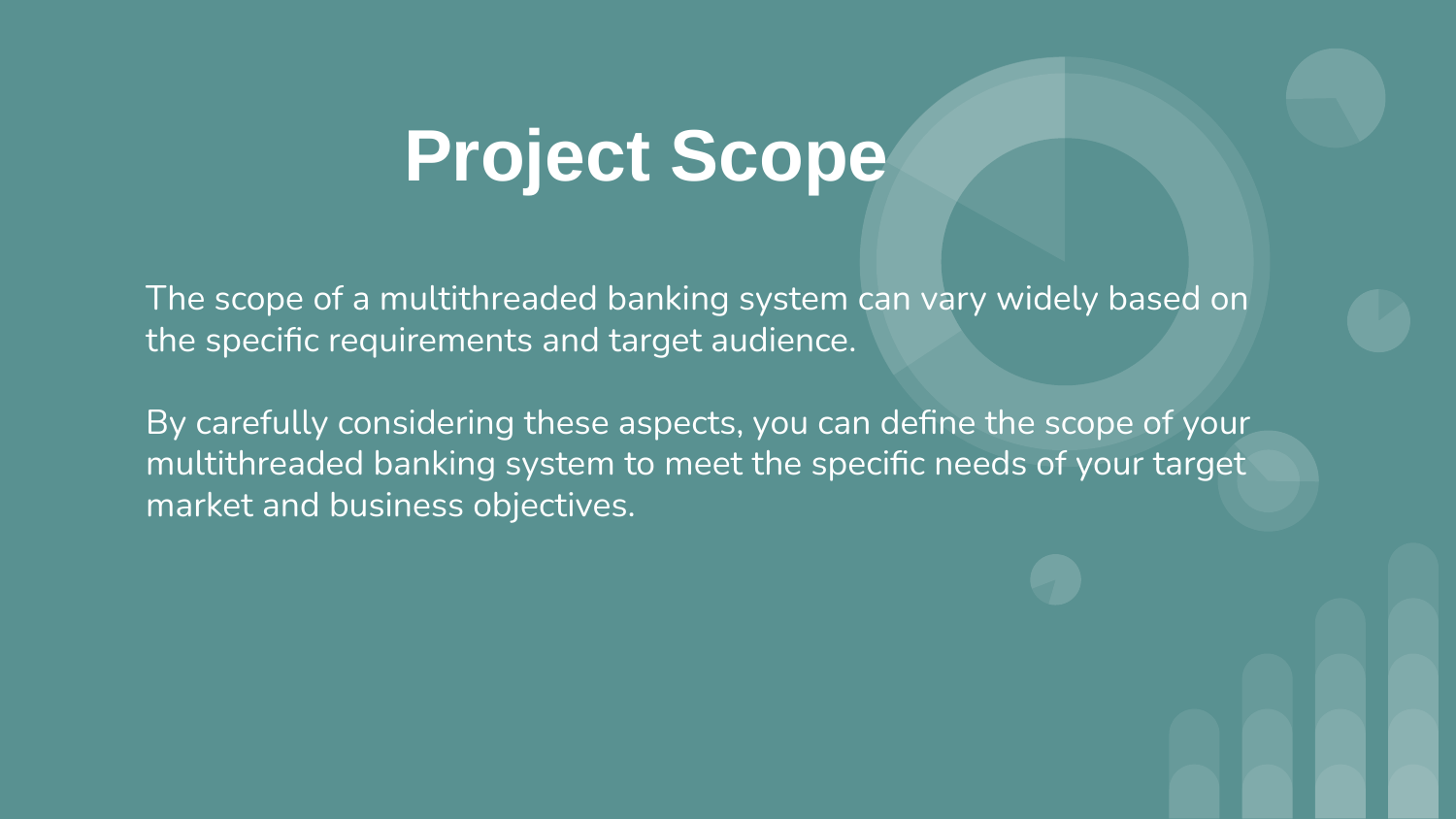

# Project Scope
The scope of a multithreaded banking system can vary widely based on the specific requirements and target audience.

By carefully considering these aspects, you can define the scope of your multithreaded banking system to meet the specific needs of your target market and business objectives.